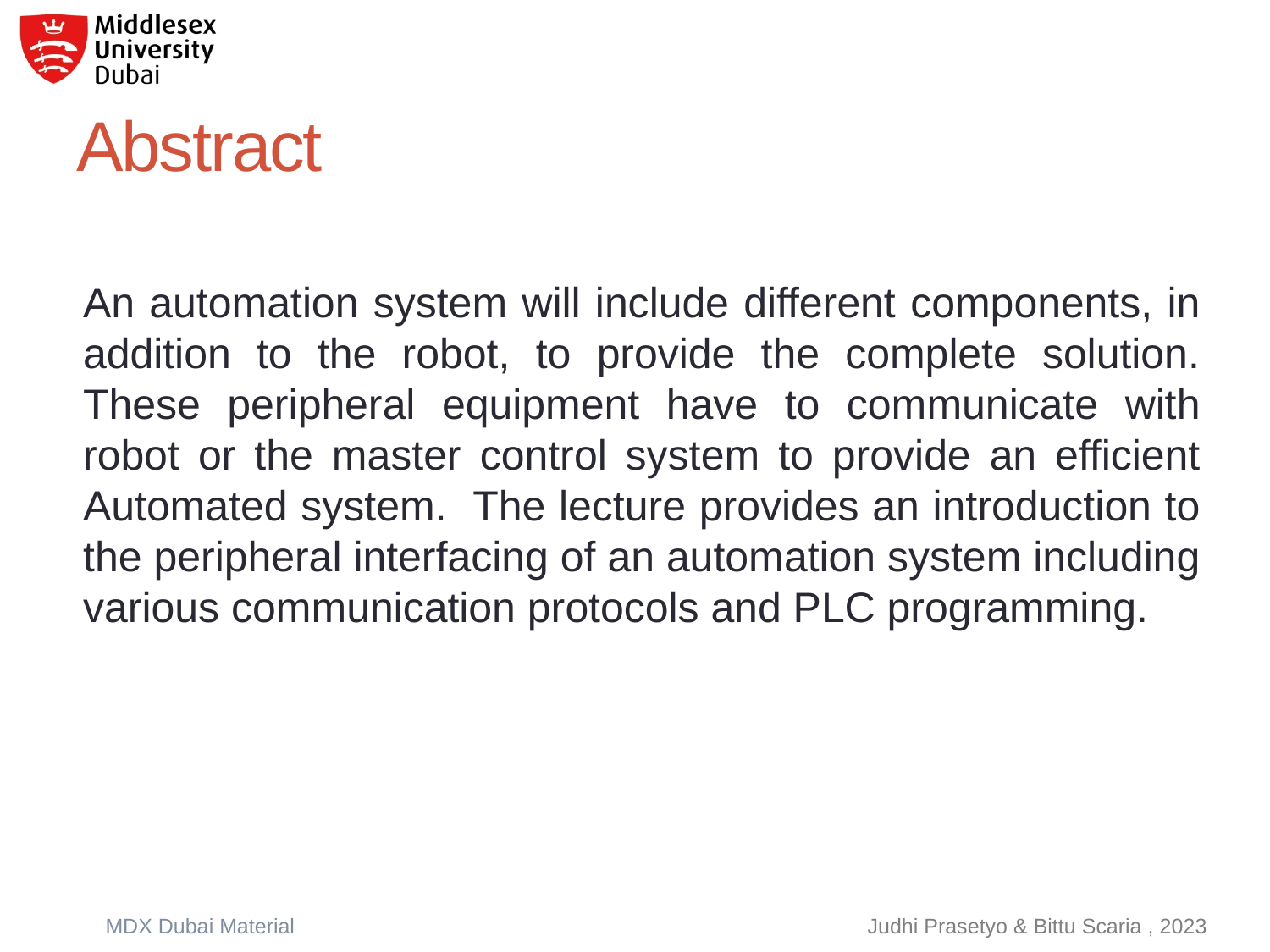

# Abstract
An automation system will include different components, in addition to the robot, to provide the complete solution. These peripheral equipment have to communicate with robot or the master control system to provide an efficient Automated system.  The lecture provides an introduction to the peripheral interfacing of an automation system including various communication protocols and PLC programming.